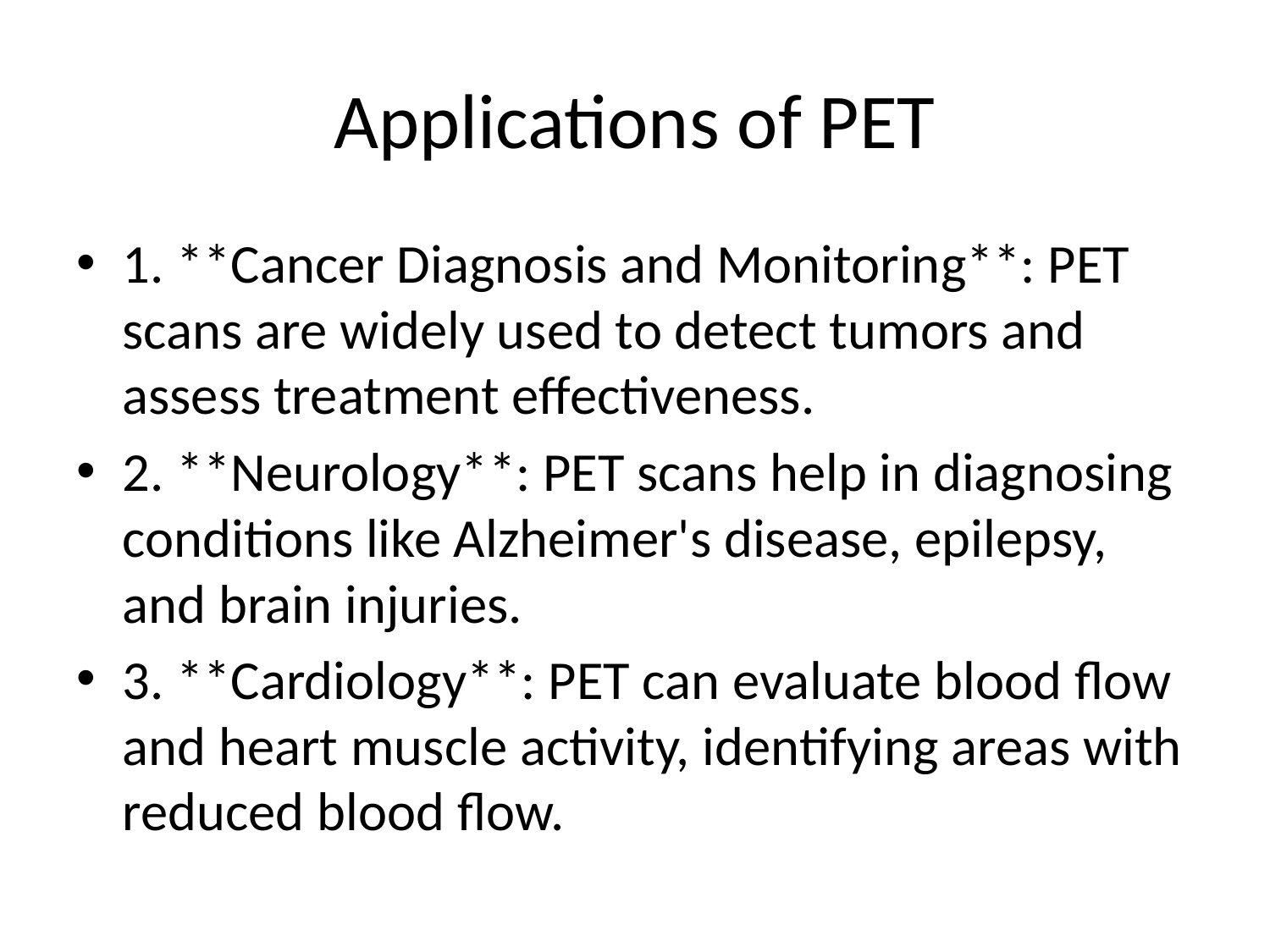

# Applications of PET
1. **Cancer Diagnosis and Monitoring**: PET scans are widely used to detect tumors and assess treatment effectiveness.
2. **Neurology**: PET scans help in diagnosing conditions like Alzheimer's disease, epilepsy, and brain injuries.
3. **Cardiology**: PET can evaluate blood flow and heart muscle activity, identifying areas with reduced blood flow.